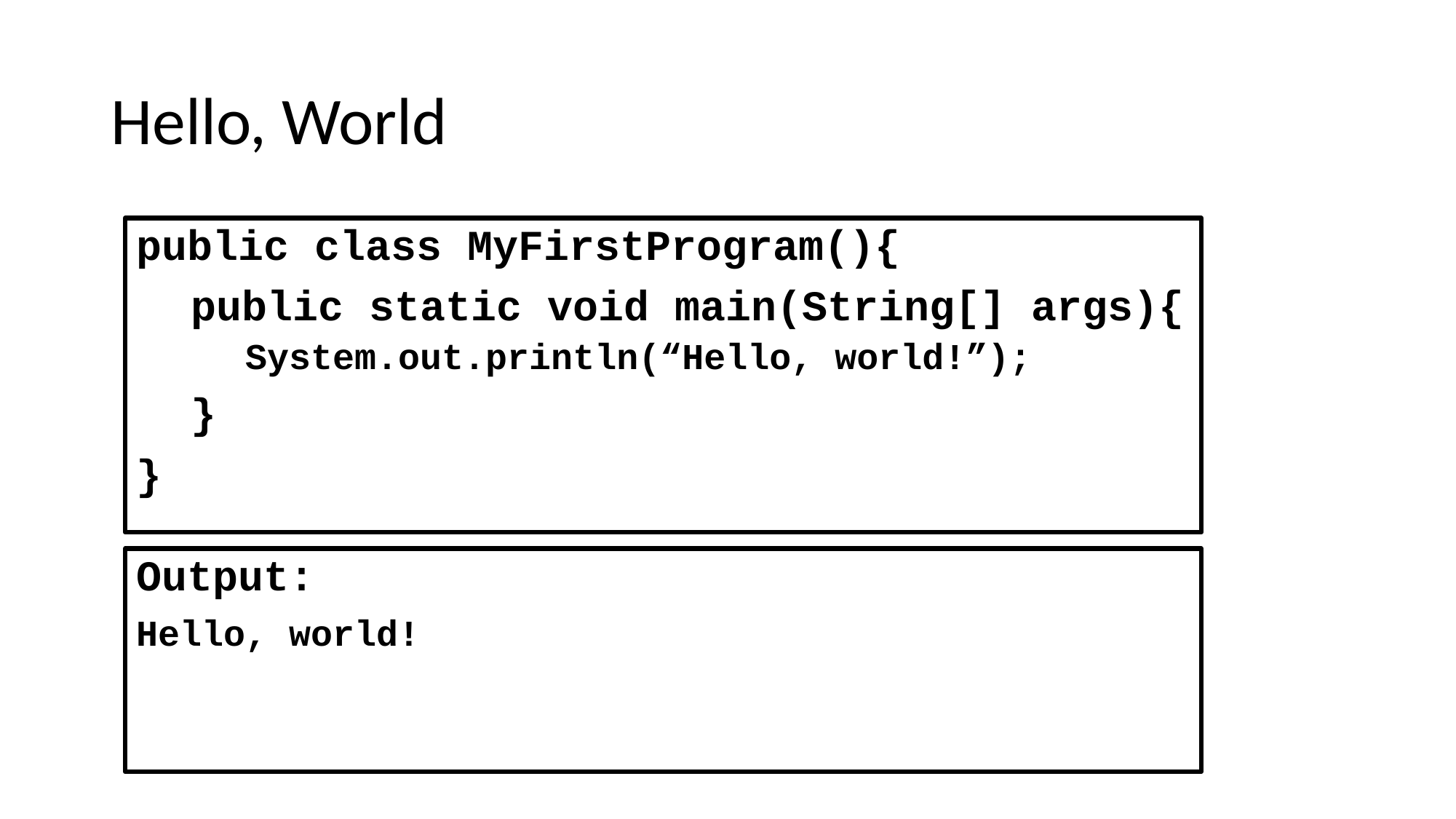

# Hello, World
public class MyFirstProgram(){
public static void main(String[] args){
System.out.println(“Hello, world!”);
}
}
Output:
Hello, world!